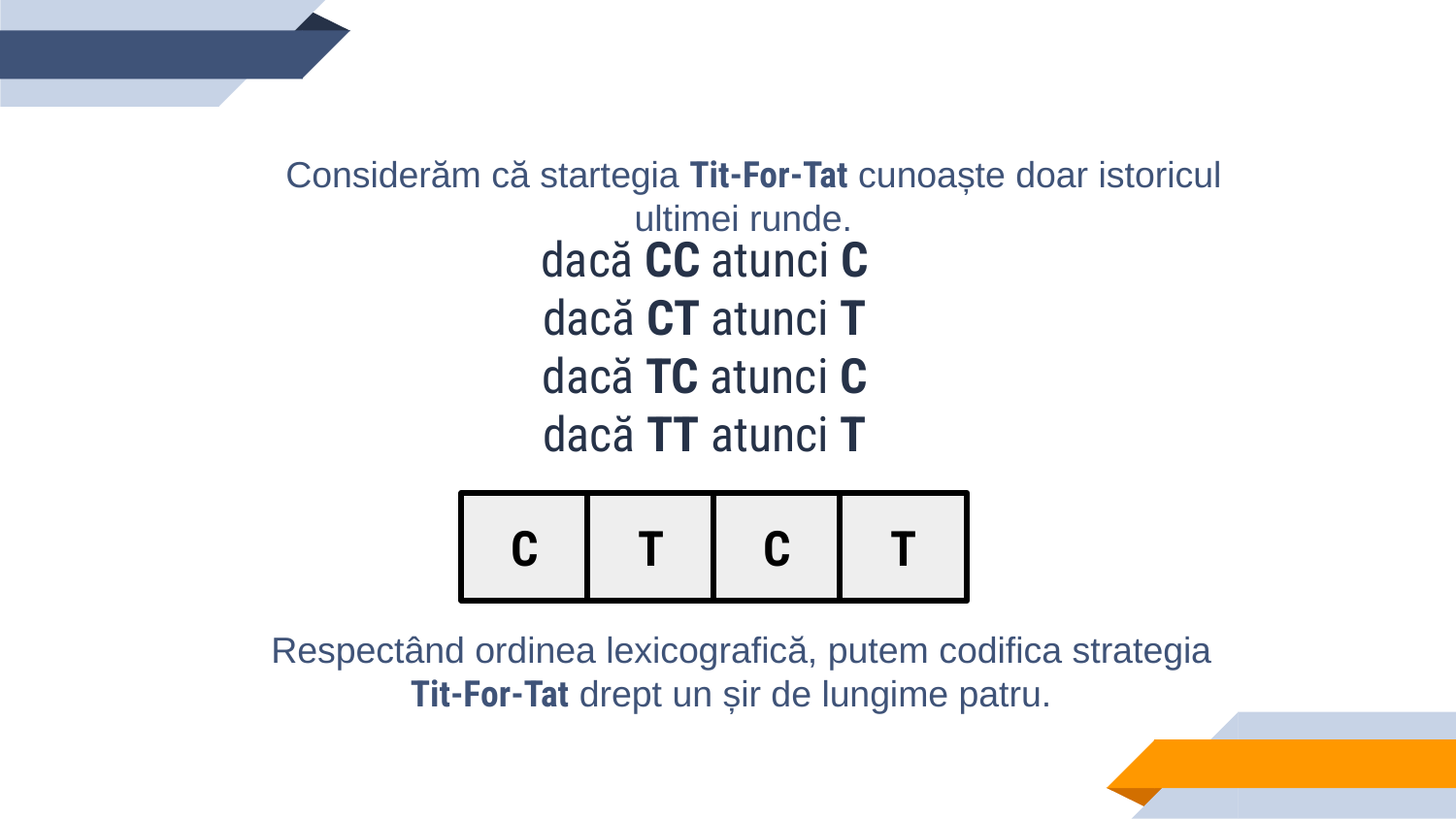

Considerăm că startegia Tit-For-Tat cunoaște doar istoricul ultimei runde.
dacă CC atunci C
dacă CT atunci T
dacă TC atunci C
dacă TT atunci T

C
T
C
T
 Respectând ordinea lexicografică, putem codifica strategia Tit-For-Tat drept un șir de lungime patru.